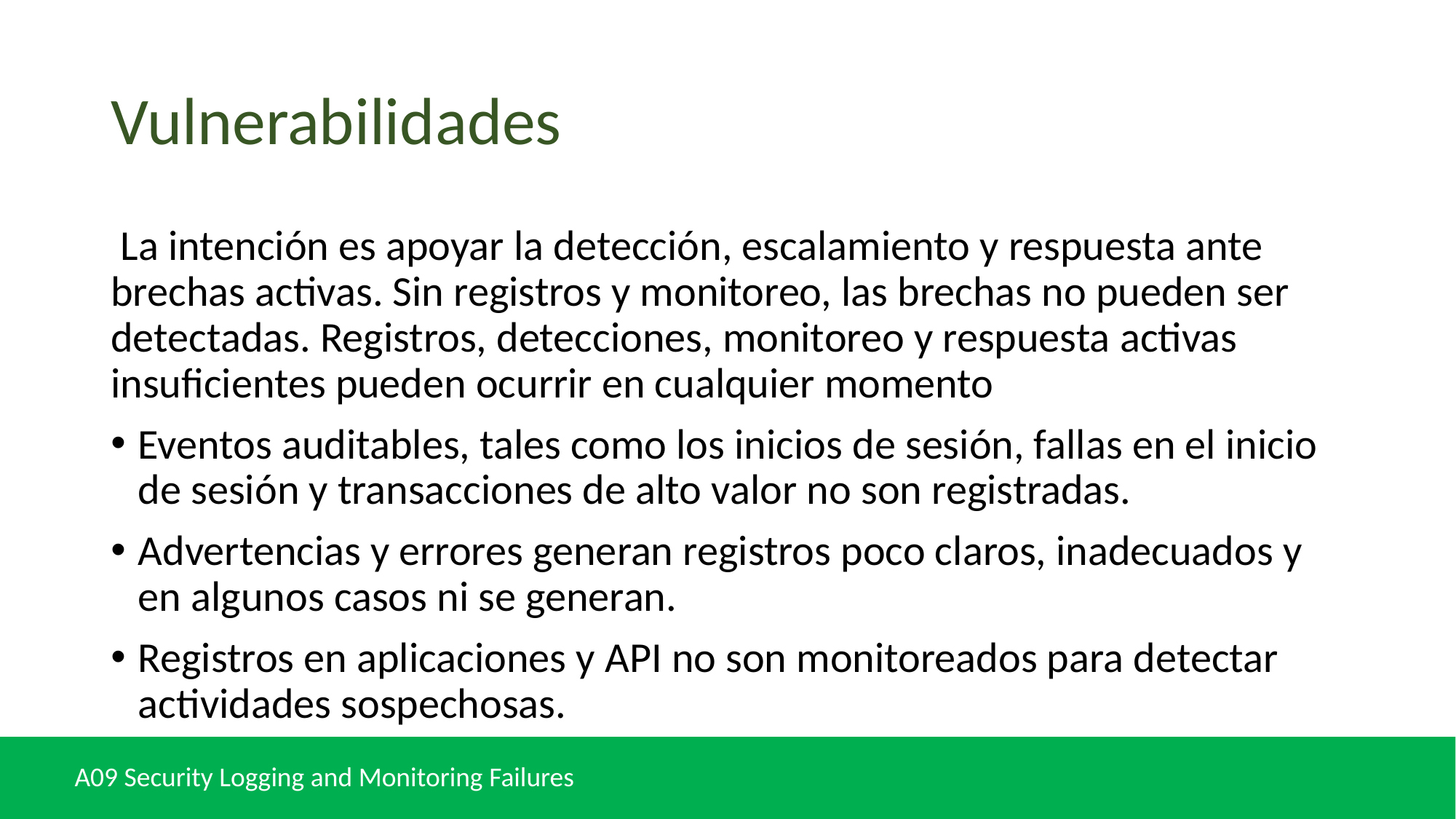

# Vulnerabilidades
 La intención es apoyar la detección, escalamiento y respuesta ante brechas activas. Sin registros y monitoreo, las brechas no pueden ser detectadas. Registros, detecciones, monitoreo y respuesta activas insuficientes pueden ocurrir en cualquier momento
Eventos auditables, tales como los inicios de sesión, fallas en el inicio de sesión y transacciones de alto valor no son registradas.
Advertencias y errores generan registros poco claros, inadecuados y en algunos casos ni se generan.
Registros en aplicaciones y API no son monitoreados para detectar actividades sospechosas.